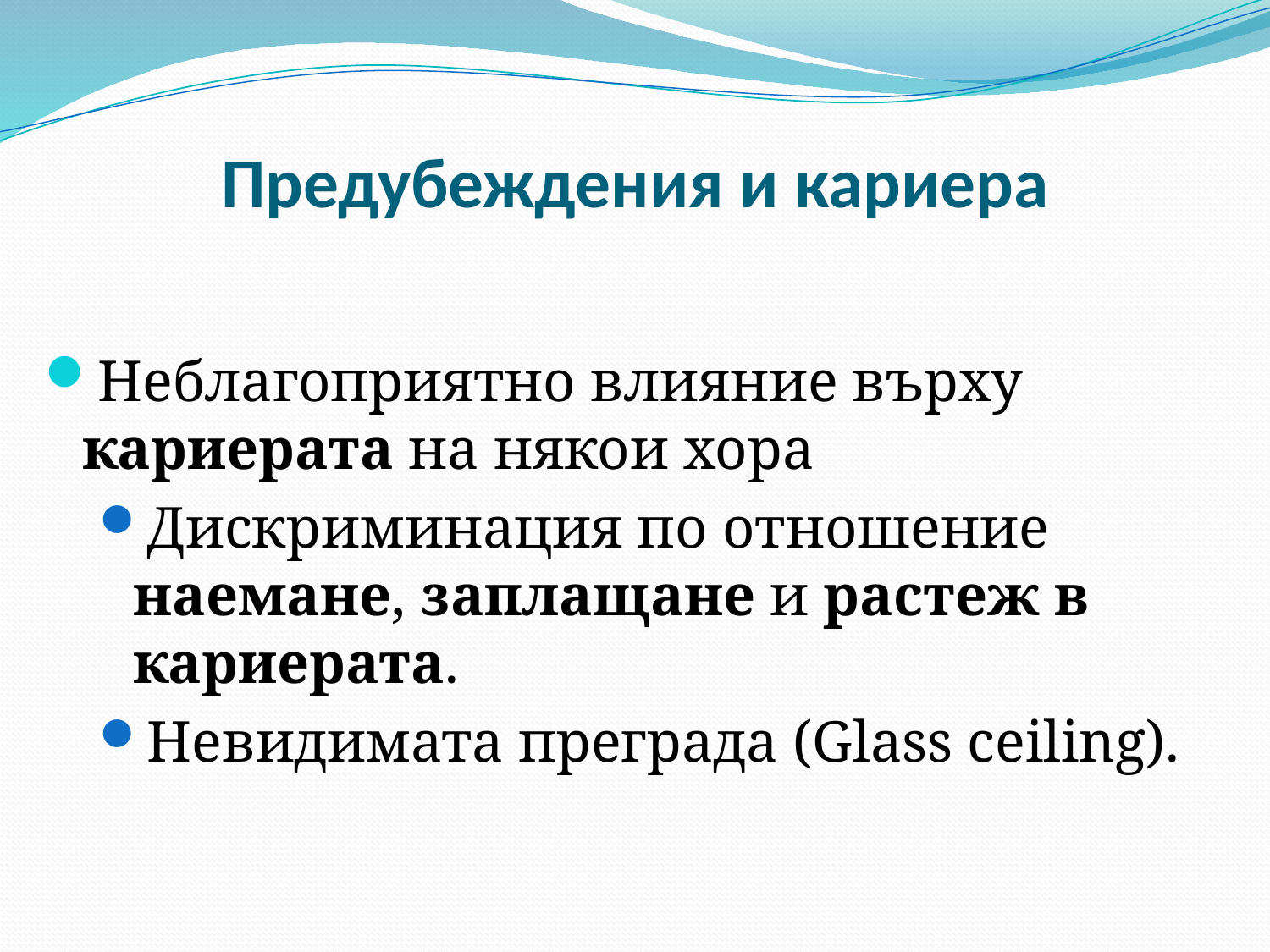

# Предубеждения и кариера
Неблагоприятно влияние върху кариерата на някои хора
Дискриминация по отношение наемане, заплащане и растеж в кариерата.
Невидимата преграда (Glass ceiling).